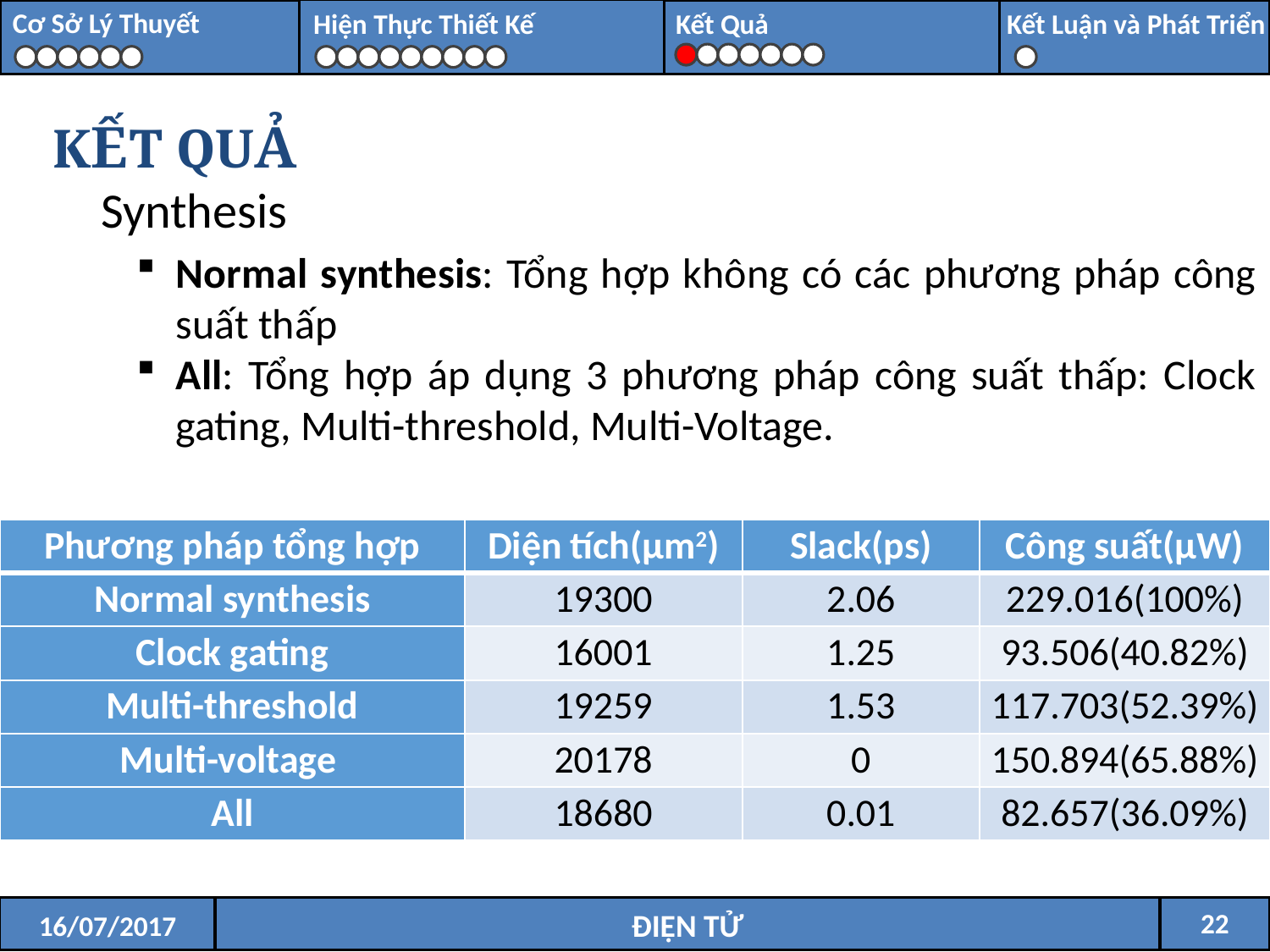

KẾT QUẢ
Synthesis
Normal synthesis: Tổng hợp không có các phương pháp công suất thấp
All: Tổng hợp áp dụng 3 phương pháp công suất thấp: Clock gating, Multi-threshold, Multi-Voltage.
| Phương pháp tổng hợp | Diện tích(µm2) | Slack(ps) | Công suất(µW) |
| --- | --- | --- | --- |
| Normal synthesis | 19300 | 2.06 | 229.016(100%) |
| Clock gating | 16001 | 1.25 | 93.506(40.82%) |
| Multi-threshold | 19259 | 1.53 | 117.703(52.39%) |
| Multi-voltage | 20178 | 0 | 150.894(65.88%) |
| All | 18680 | 0.01 | 82.657(36.09%) |
22
16/07/2017